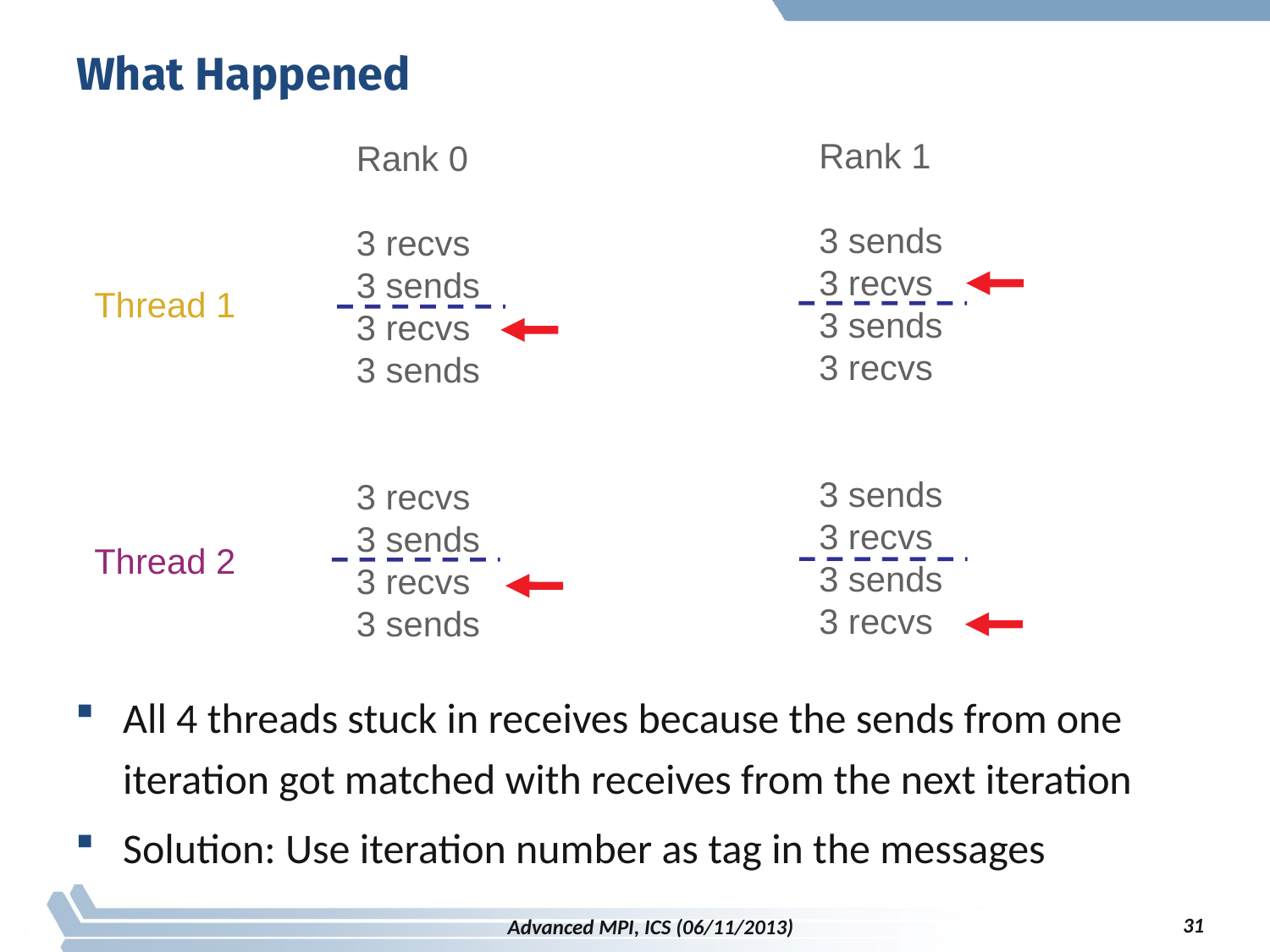

# What Happened
Rank 1

3 sends
3 recvs
3 sends
3 recvs

3 sends
3 recvs
3 sends
3 recvs

Rank 0

3 recvs
3 sends
3 recvs
3 sends

3 recvs
3 sends
3 recvs
3 sends

Thread 1

Thread 2

All 4 threads stuck in receives because the sends from one iteration got matched with receives from the next iteration
Solution: Use iteration number as tag in the messages
31
Advanced MPI, ICS (06/11/2013)